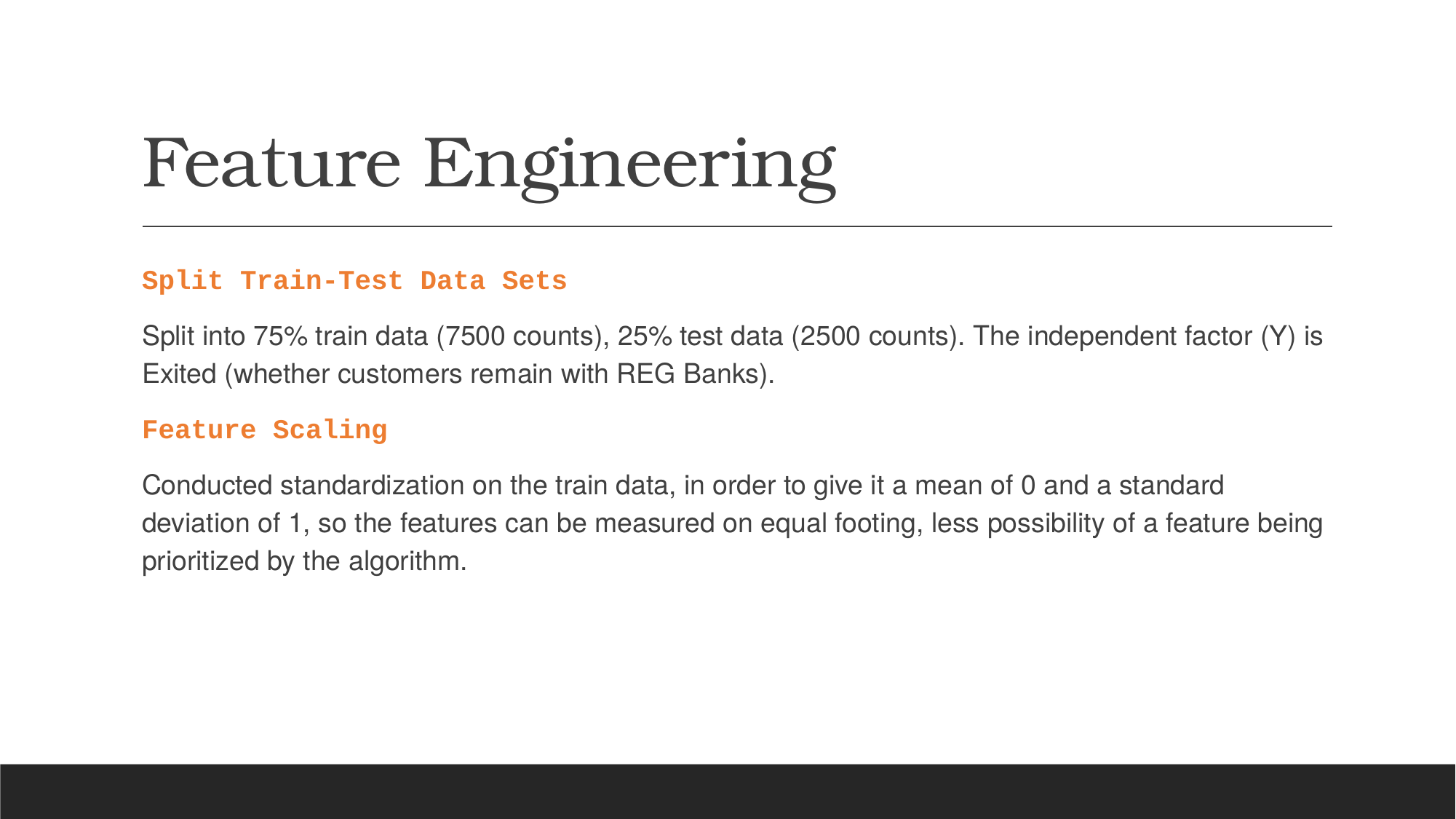

# Feature Engineering
Split Train-Test Data Sets
Split into 75% train data (7500 counts), 25% test data (2500 counts). The independent factor (Y) is Exited (whether customers remain with REG Banks).
Feature Scaling
Conducted standardization on the train data, in order to give it a mean of 0 and a standard deviation of 1, so the features can be measured on equal footing, less possibility of a feature being prioritized by the algorithm.